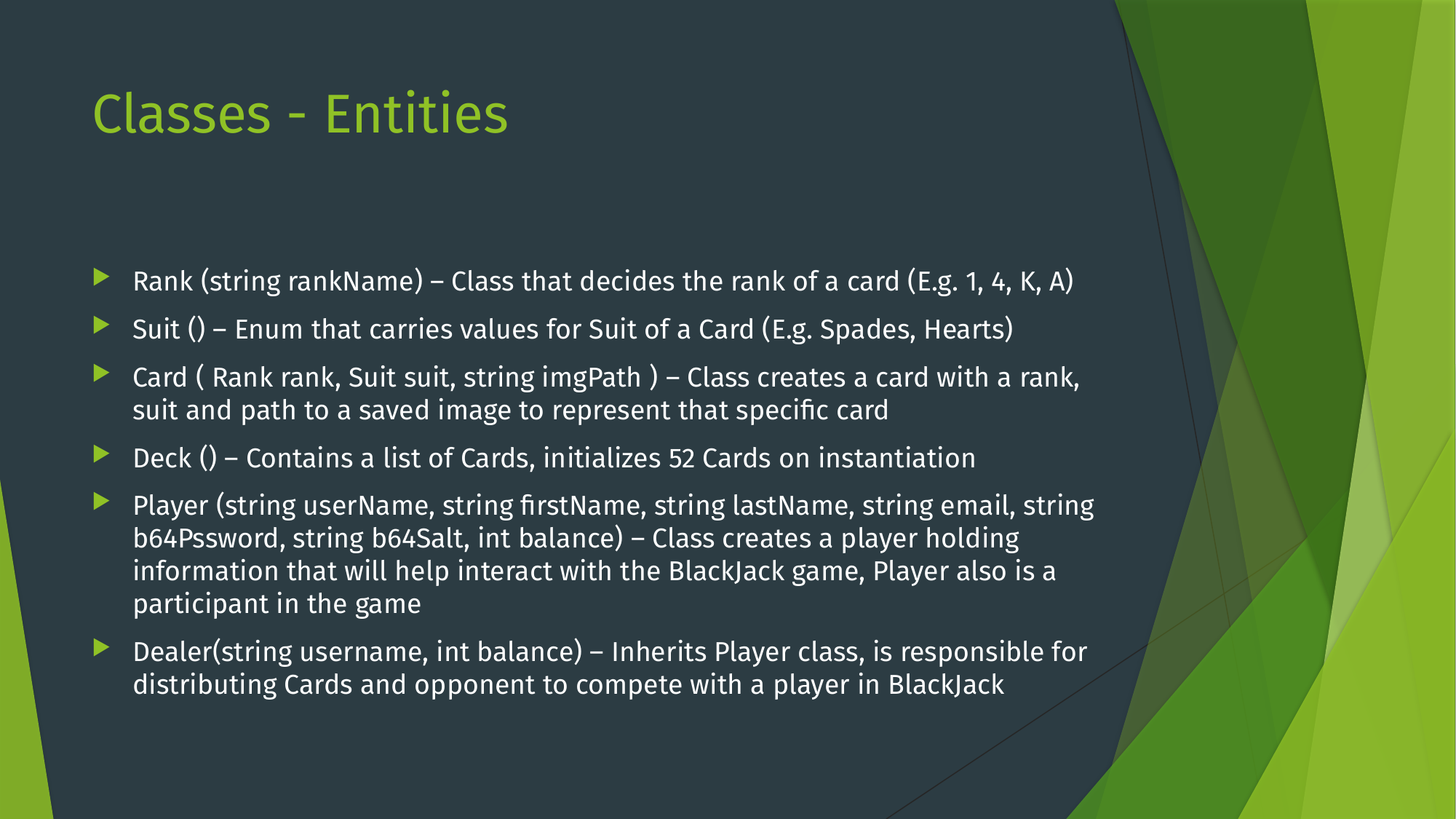

# Classes - Entities
Rank (string rankName) – Class that decides the rank of a card (E.g. 1, 4, K, A)
Suit () – Enum that carries values for Suit of a Card (E.g. Spades, Hearts)
Card ( Rank rank, Suit suit, string imgPath ) – Class creates a card with a rank, suit and path to a saved image to represent that specific card
Deck () – Contains a list of Cards, initializes 52 Cards on instantiation
Player (string userName, string firstName, string lastName, string email, string b64Pssword, string b64Salt, int balance) – Class creates a player holding information that will help interact with the BlackJack game, Player also is a participant in the game
Dealer(string username, int balance) – Inherits Player class, is responsible for distributing Cards and opponent to compete with a player in BlackJack